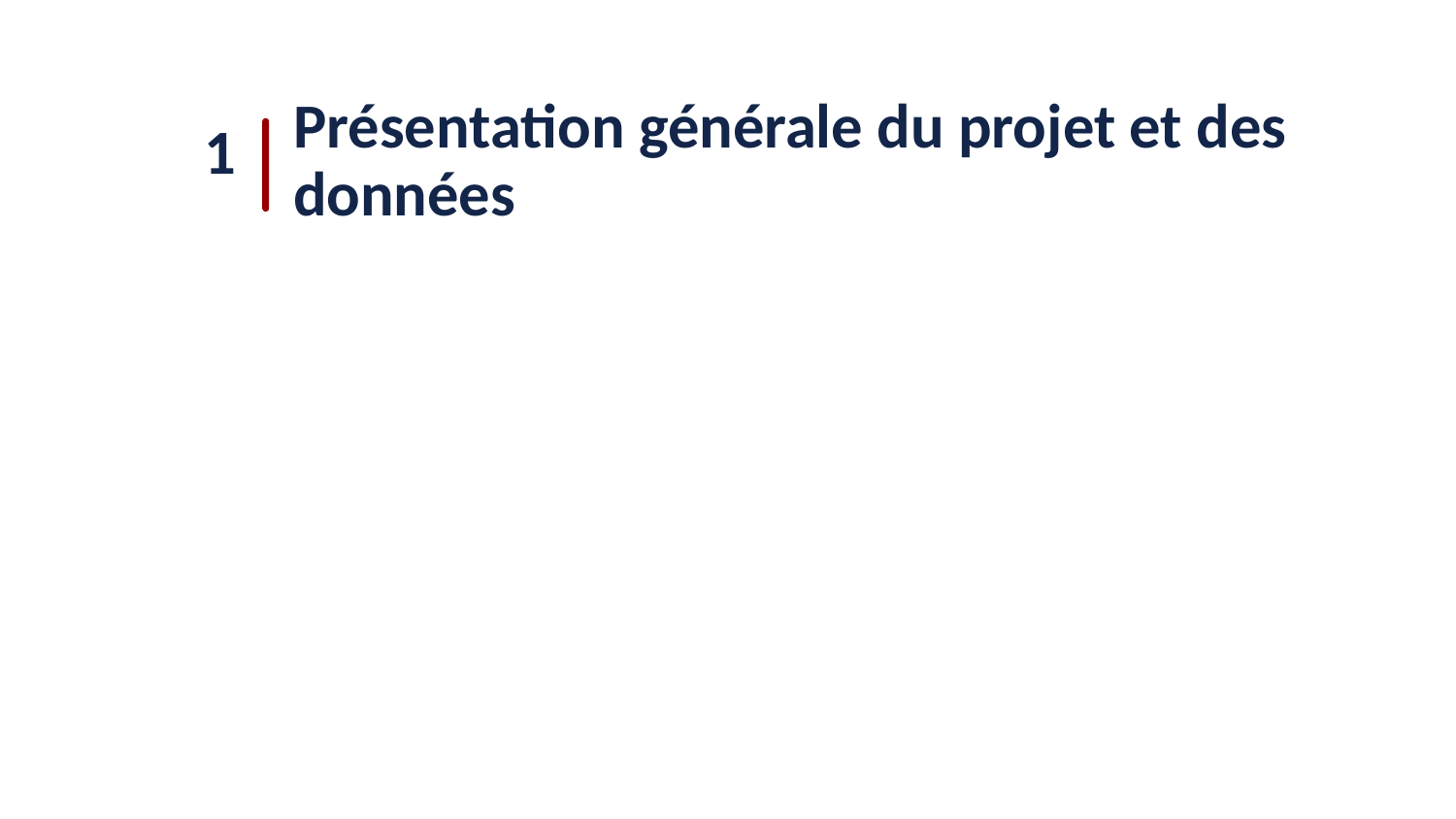

Présentation générale du projet et des données
1